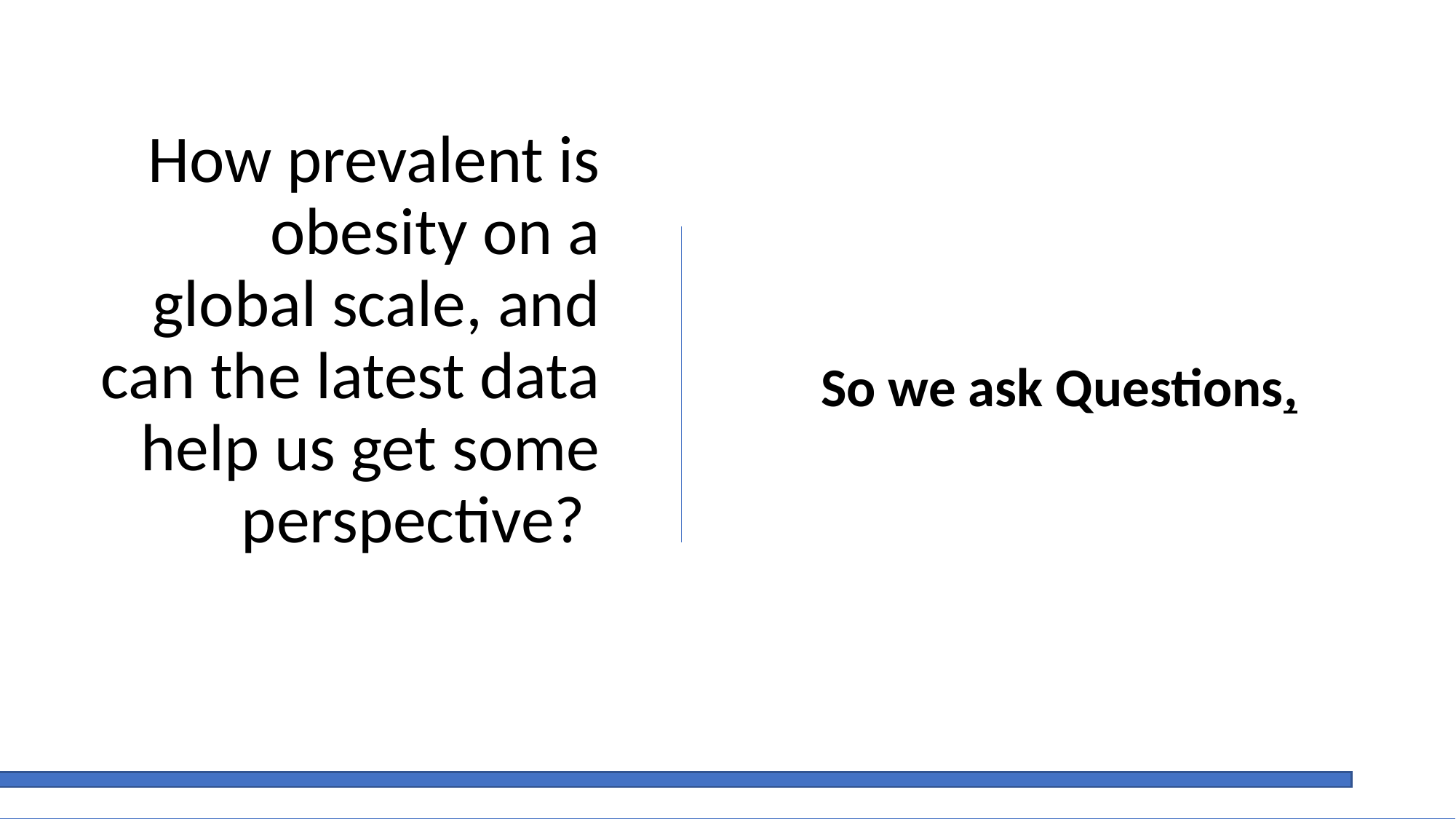

# How prevalent is obesity on a global scale, and can the latest data help us get some perspective?
So we ask Questions,